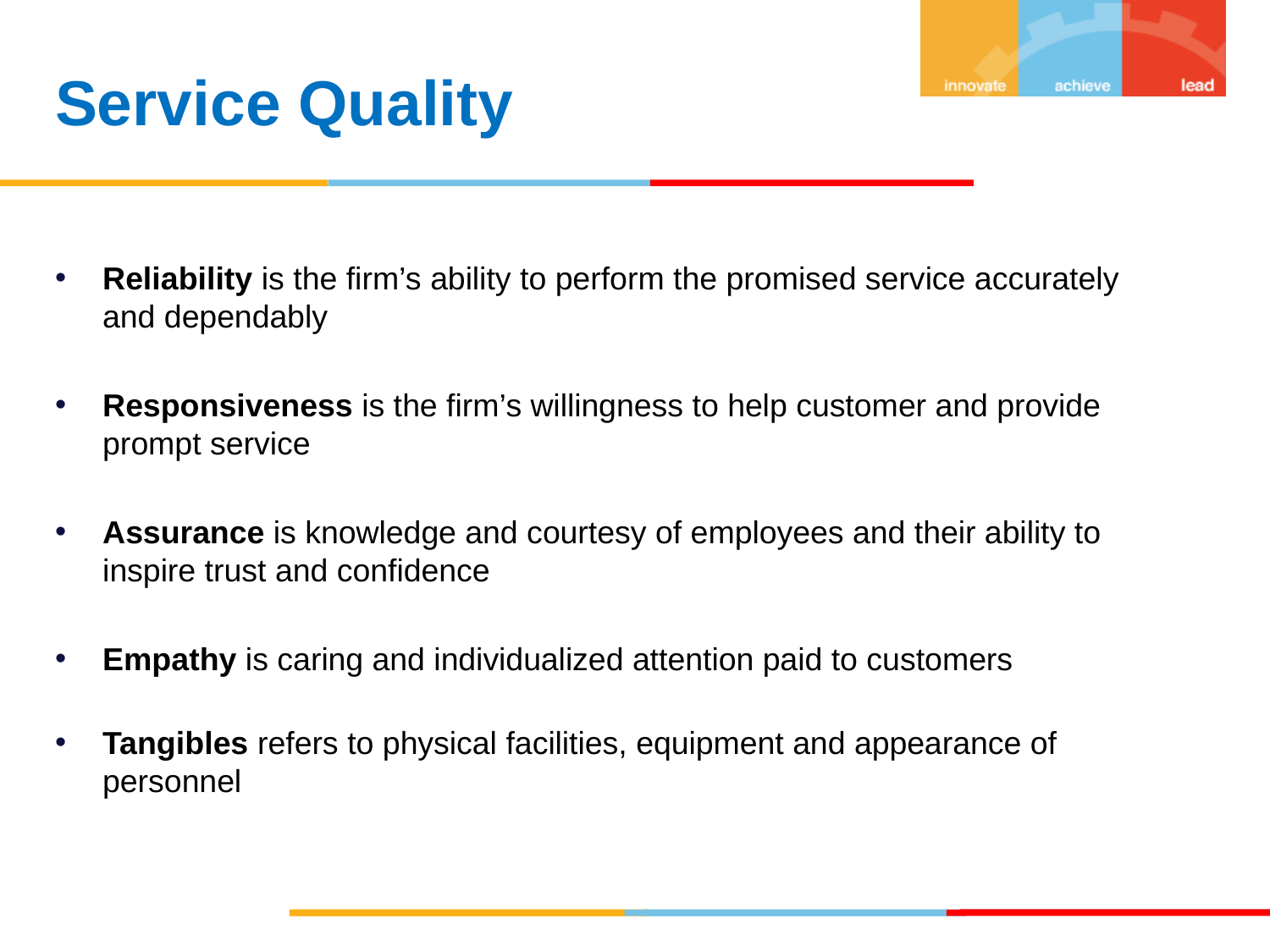

Service Quality

Reliability is the firm’s ability to perform the promised service accurately and dependably

Responsiveness is the firm’s willingness to help customer and provide prompt service

Assurance is knowledge and courtesy of employees and their ability to inspire trust and confidence

Empathy is caring and individualized attention paid to customers

Tangibles refers to physical facilities, equipment and appearance of personnel